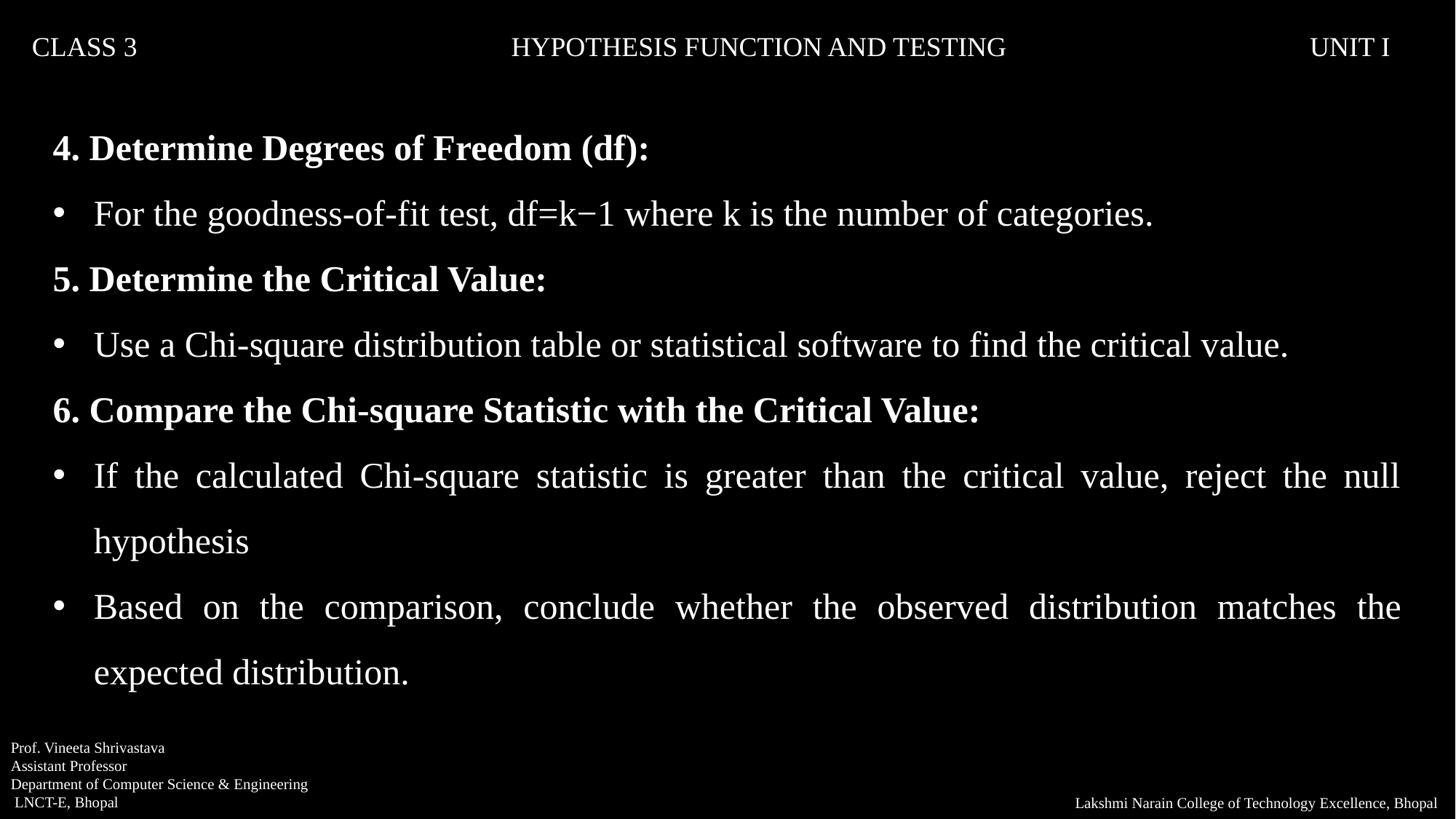

CLASS 3			                      HYPOTHESIS FUNCTION AND TESTING		                           UNIT I
4. Determine Degrees of Freedom (df):
For the goodness-of-fit test, df=k−1 where k is the number of categories.
5. Determine the Critical Value:
Use a Chi-square distribution table or statistical software to find the critical value.
6. Compare the Chi-square Statistic with the Critical Value:
If the calculated Chi-square statistic is greater than the critical value, reject the null hypothesis
Based on the comparison, conclude whether the observed distribution matches the expected distribution.
Prof. Vineeta Shrivastava
Assistant Professor
Department of Computer Science & Engineering
 LNCT-E, Bhopal
Lakshmi Narain College of Technology Excellence, Bhopal